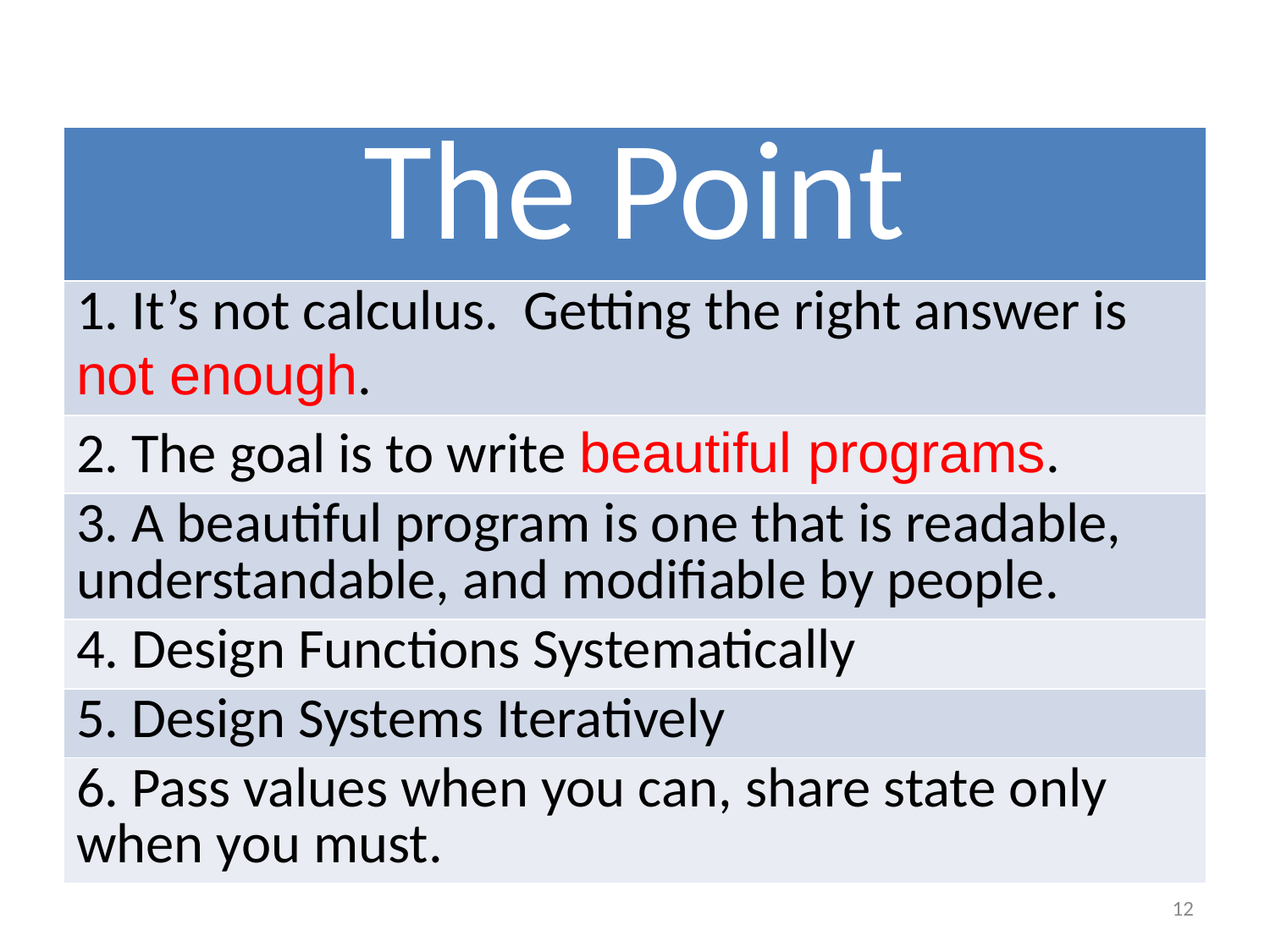

| The Point |
| --- |
| 1. It’s not calculus. Getting the right answer is not enough. |
| 2. The goal is to write beautiful programs. |
| 3. A beautiful program is one that is readable, understandable, and modifiable by people. |
| 4. Design Functions Systematically |
| 5. Design Systems Iteratively |
| 6. Pass values when you can, share state only when you must. |
12